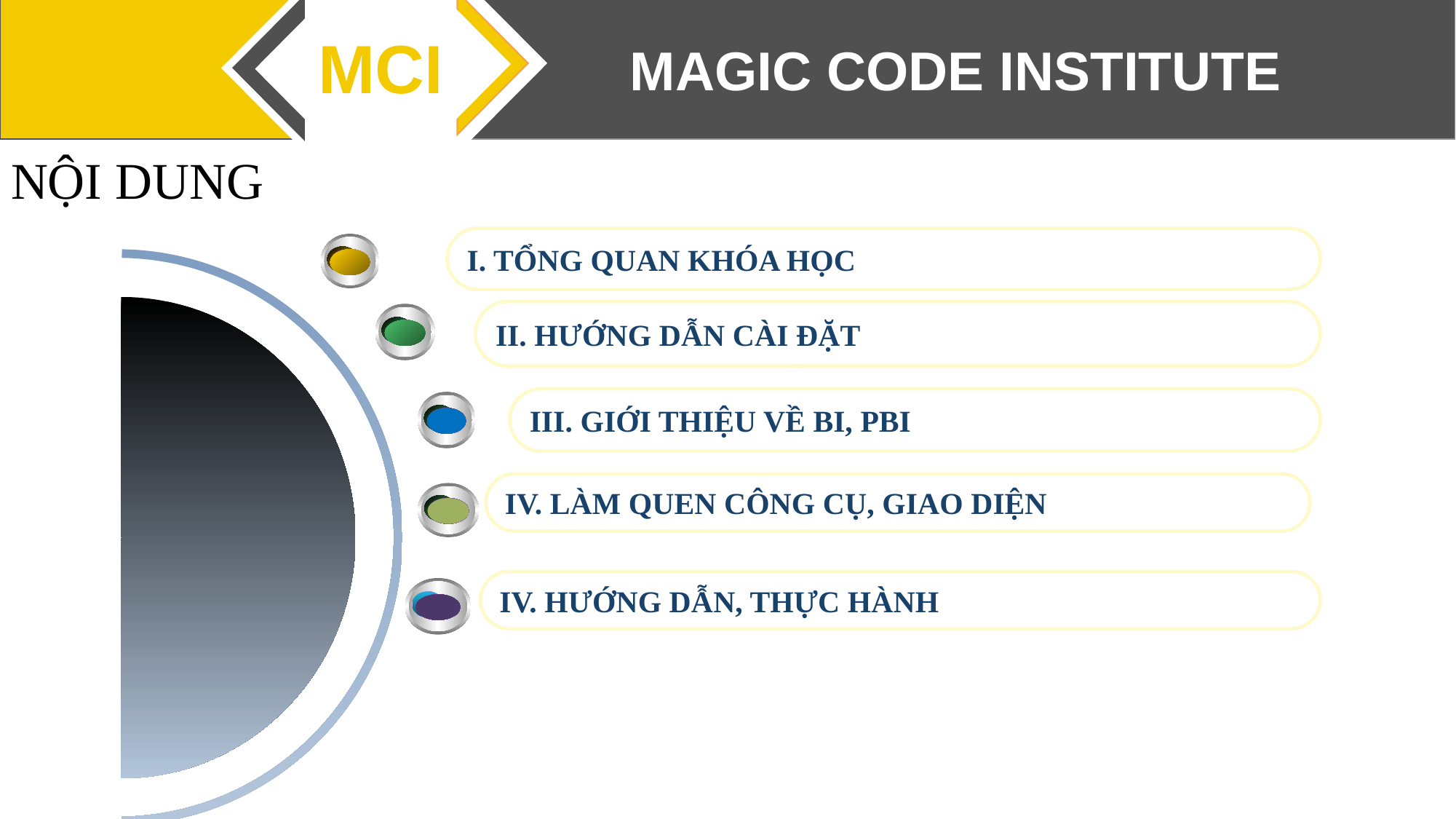

NỘI DUNG
I. TỔNG QUAN KHÓA HỌC

II. HƯỚNG DẪN CÀI ĐẶT

III. GIỚI THIỆU VỀ BI, PBI

IV. LÀM QUEN CÔNG CỤ, GIAO DIỆN

IV. HƯỚNG DẪN, THỰC HÀNH